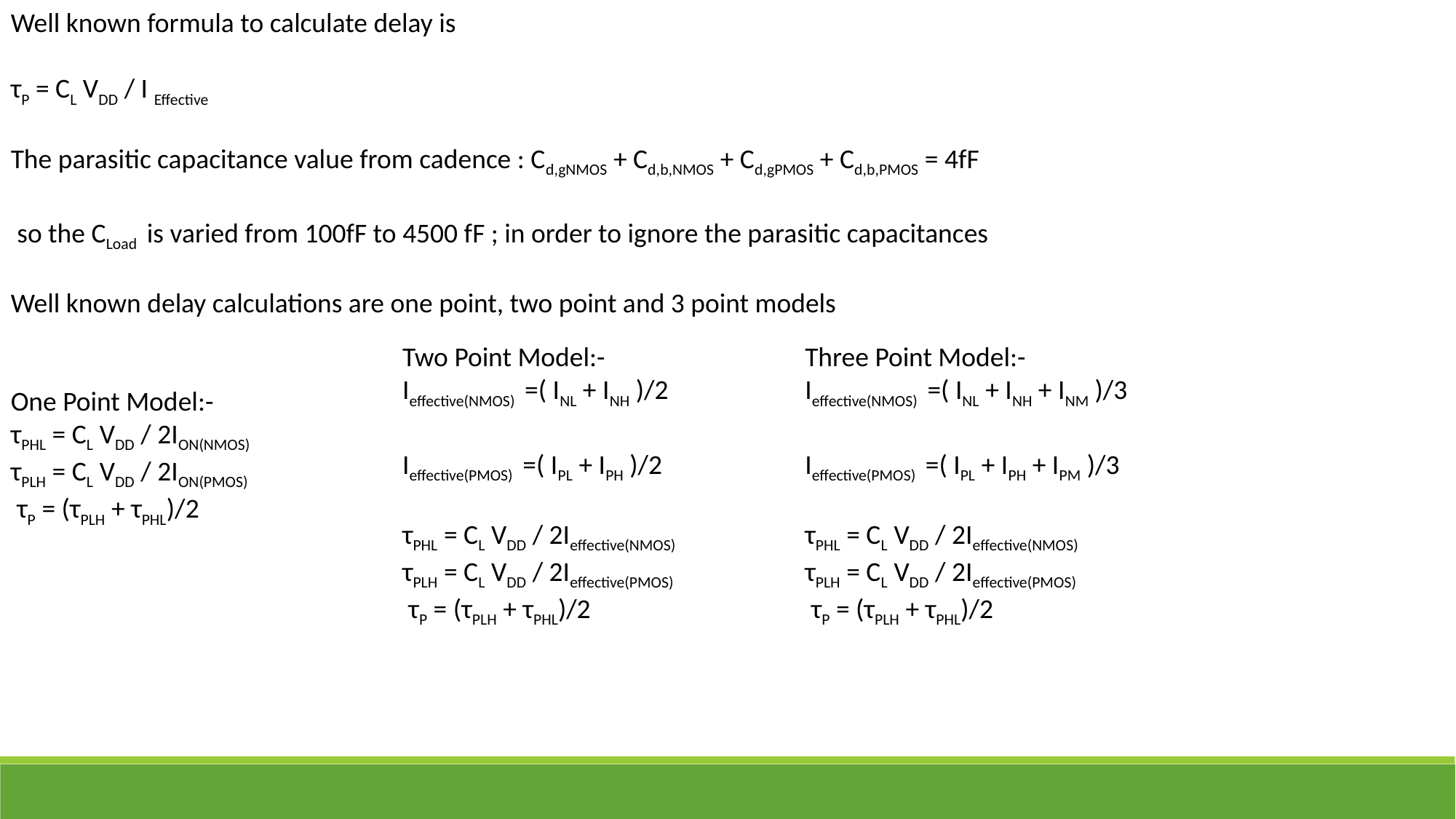

Well known formula to calculate delay is
τP = CL VDD / I Effective

The parasitic capacitance value from cadence : Cd,gNMOS + Cd,b,NMOS + Cd,gPMOS + Cd,b,PMOS = 4fF

 so the CLoad  is varied from 100fF to 4500 fF ; in order to ignore the parasitic capacitances

Well known delay calculations are one point, two point and 3 point models

One Point Model:-
τPHL = CL VDD / 2ION(NMOS)
τPLH = CL VDD / 2ION(PMOS)
 τP = (τPLH + τPHL)/2

Two Point Model:-
Ieffective(NMOS)  =( INL + INH )/2

Ieffective(PMOS)  =( IPL + IPH )/2

τPHL = CL VDD / 2Ieffective(NMOS)
τPLH = CL VDD / 2Ieffective(PMOS)
 τP = (τPLH + τPHL)/2

Three Point Model:-
Ieffective(NMOS)  =( INL + INH + INM )/3

Ieffective(PMOS)  =( IPL + IPH + IPM )/3

τPHL = CL VDD / 2Ieffective(NMOS)
τPLH = CL VDD / 2Ieffective(PMOS)
 τP = (τPLH + τPHL)/2